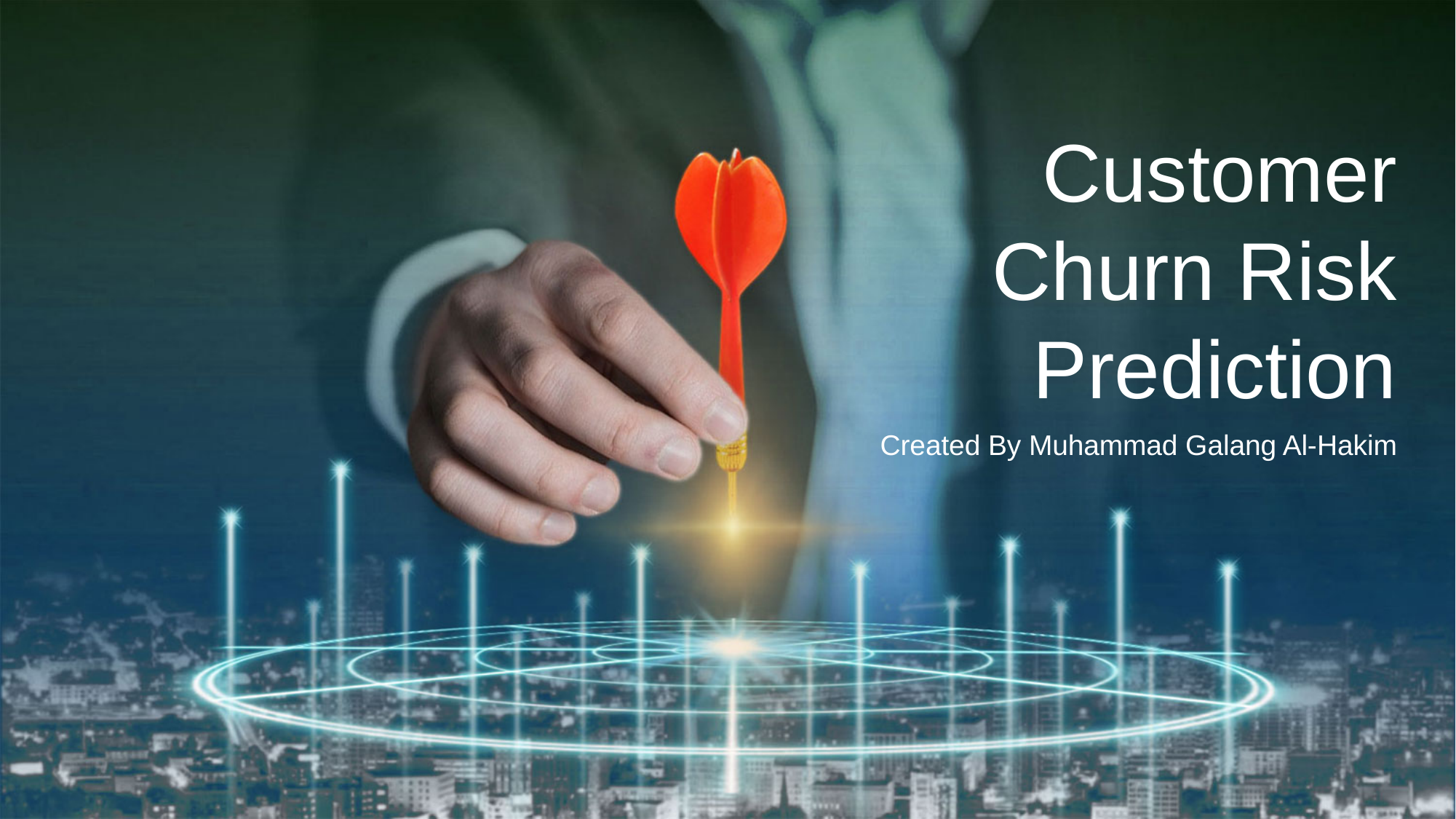

Customer
Churn Risk Prediction
Created By Muhammad Galang Al-Hakim